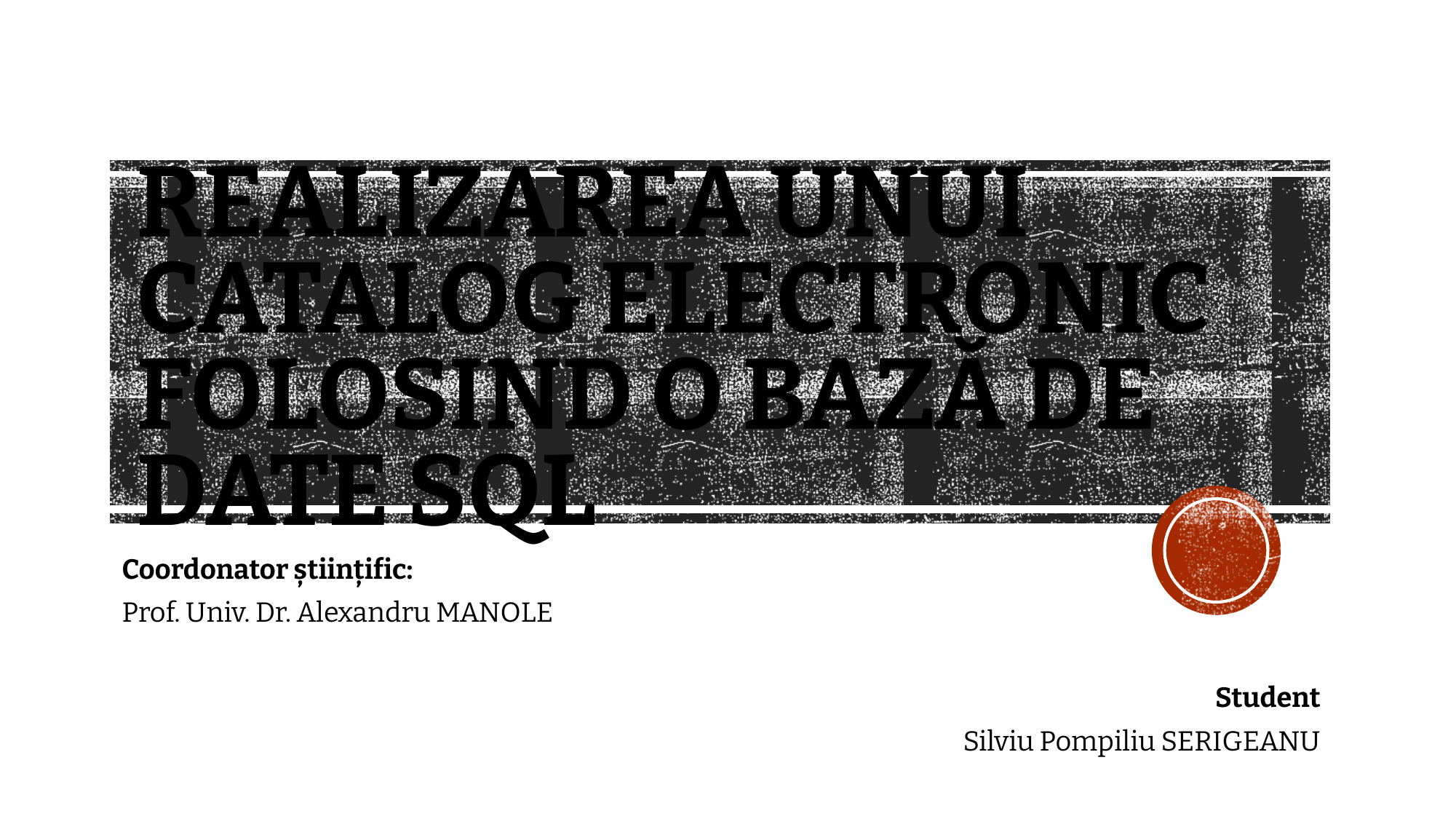

# REALIZAREA UNUI CATALOG ELECTRONIC FOLOSIND O BAZĂ DE DATE SQL

Coordonator științific:
Prof. Univ. Dr. Alexandru MANOLE

Student
Silviu Pompiliu SERIGEANU